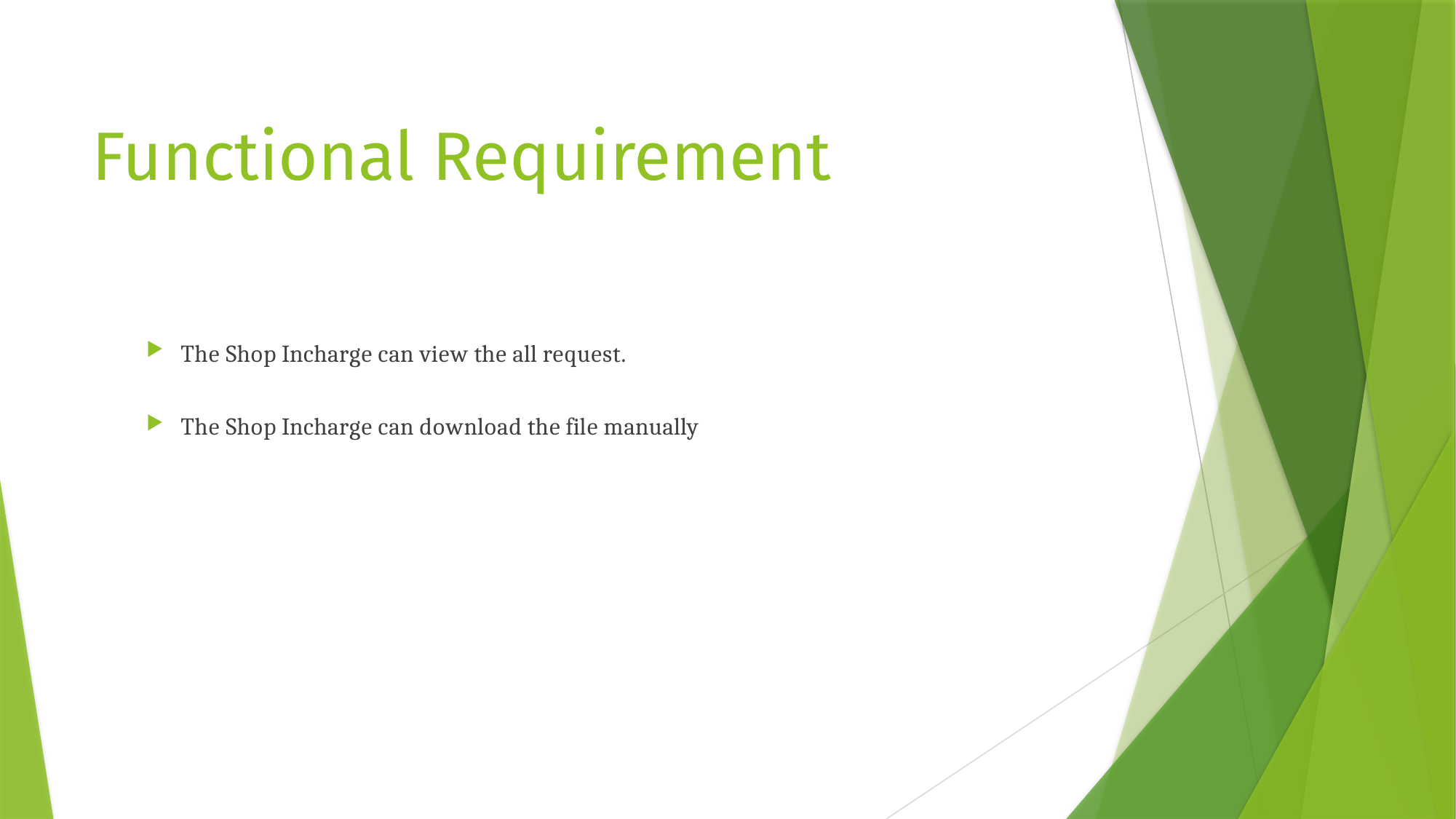

# Functional Requirement
The Shop Incharge can view the all request.
The Shop Incharge can download the file manually